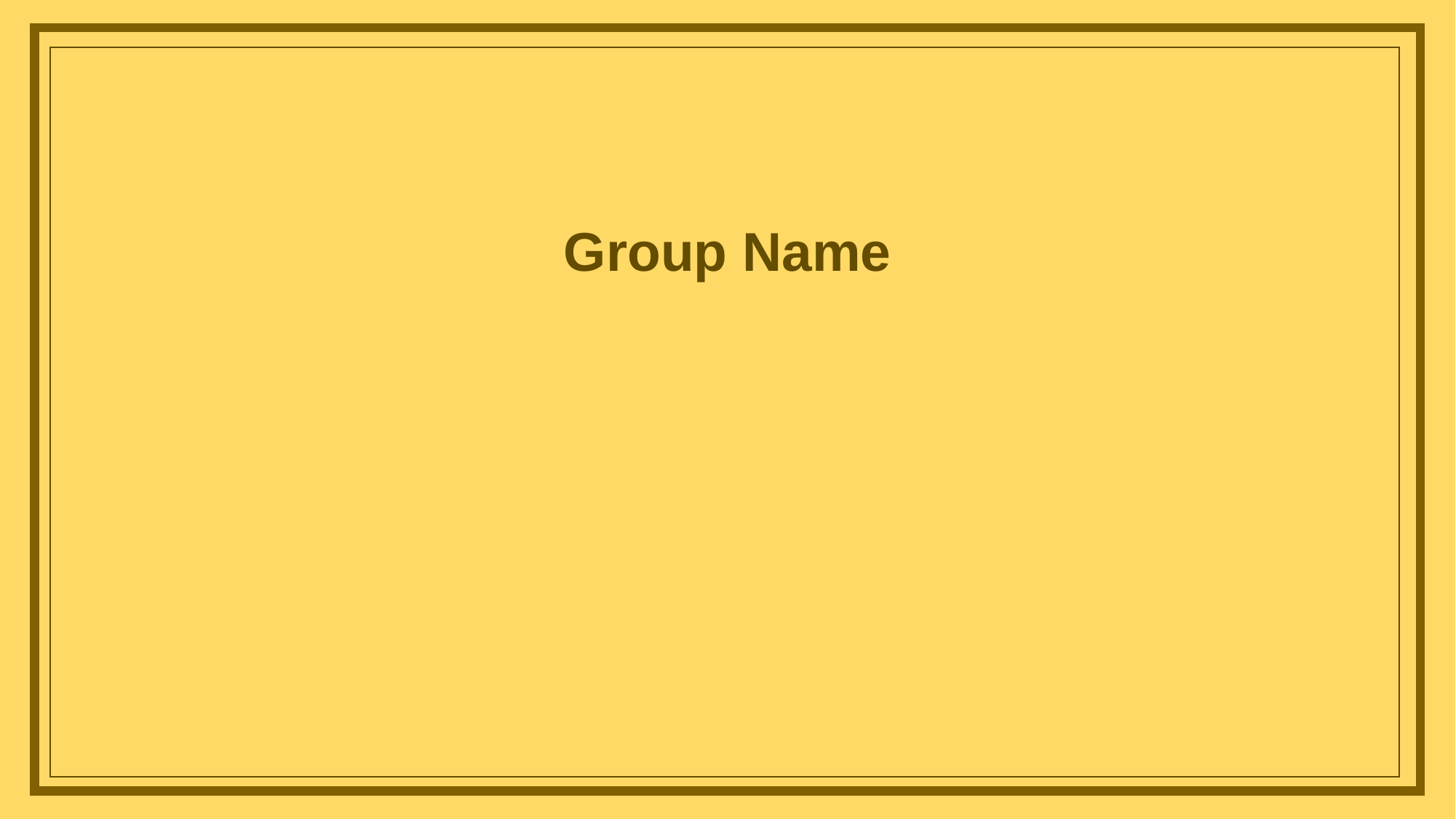

Group Name

Họ và Tên
Mã Sinh Viên

Họ và Tên
Mã Sinh Viên

Họ và Tên
Mã Sinh Viên

Họ và Tên
Mã Sinh Viên

Họ và Tên
Mã Sinh Viên